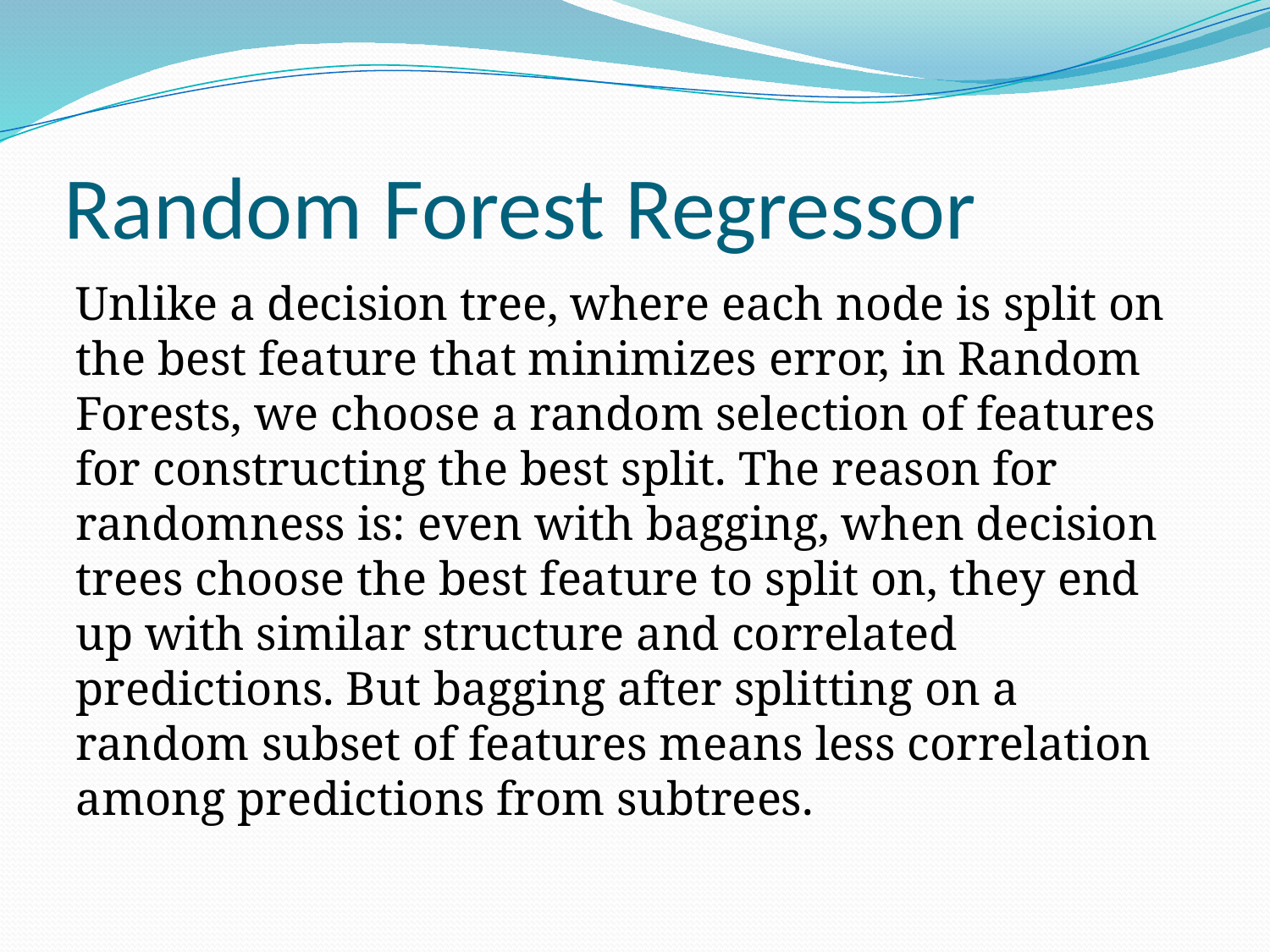

# Random Forest Regressor
Unlike a decision tree, where each node is split on the best feature that minimizes error, in Random Forests, we choose a random selection of features for constructing the best split. The reason for randomness is: even with bagging, when decision trees choose the best feature to split on, they end up with similar structure and correlated predictions. But bagging after splitting on a random subset of features means less correlation among predictions from subtrees.